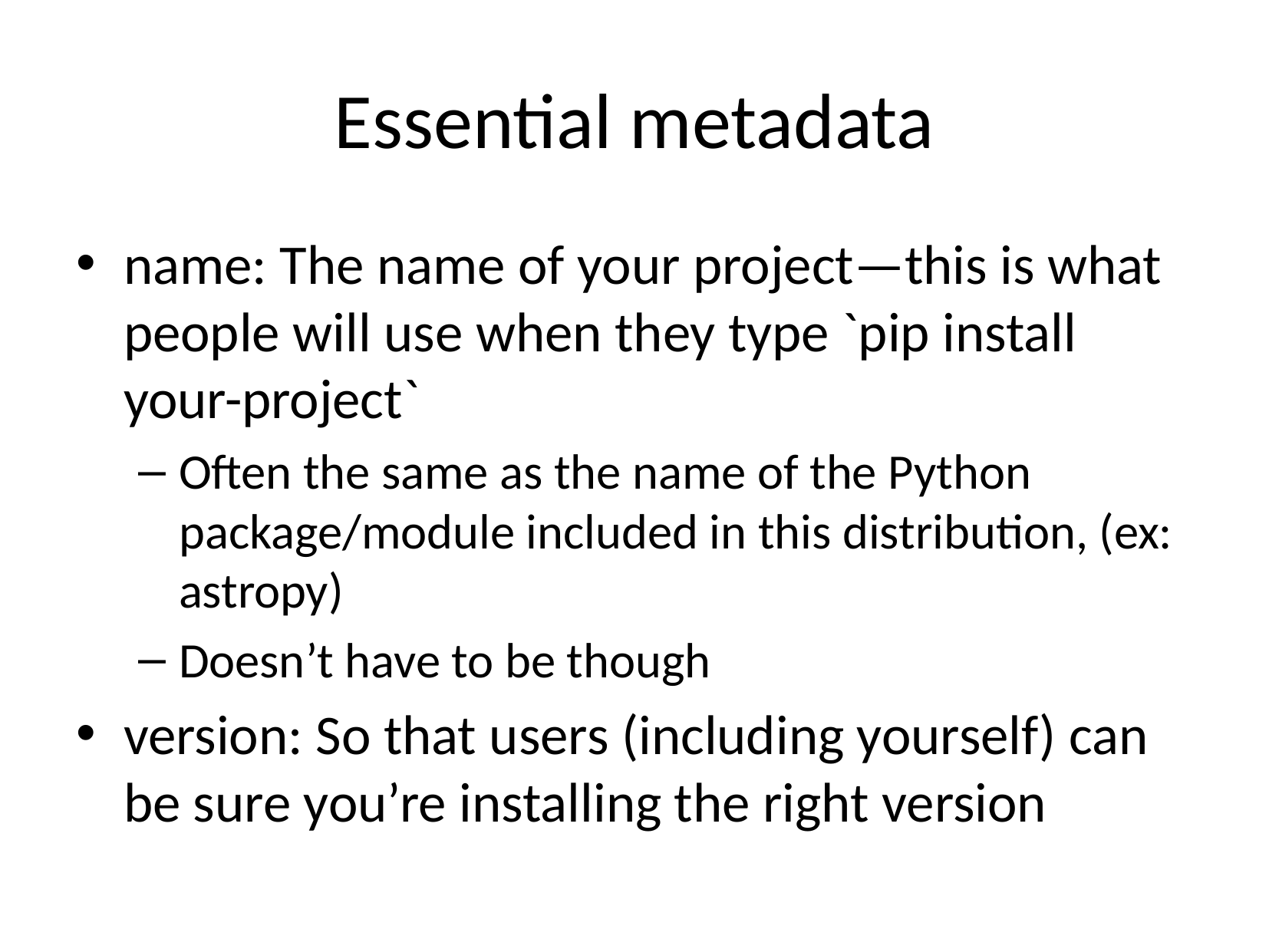

# Essential metadata
name: The name of your project—this is what people will use when they type `pip install your-project`
Often the same as the name of the Python package/module included in this distribution, (ex: astropy)
Doesn’t have to be though
version: So that users (including yourself) can be sure you’re installing the right version